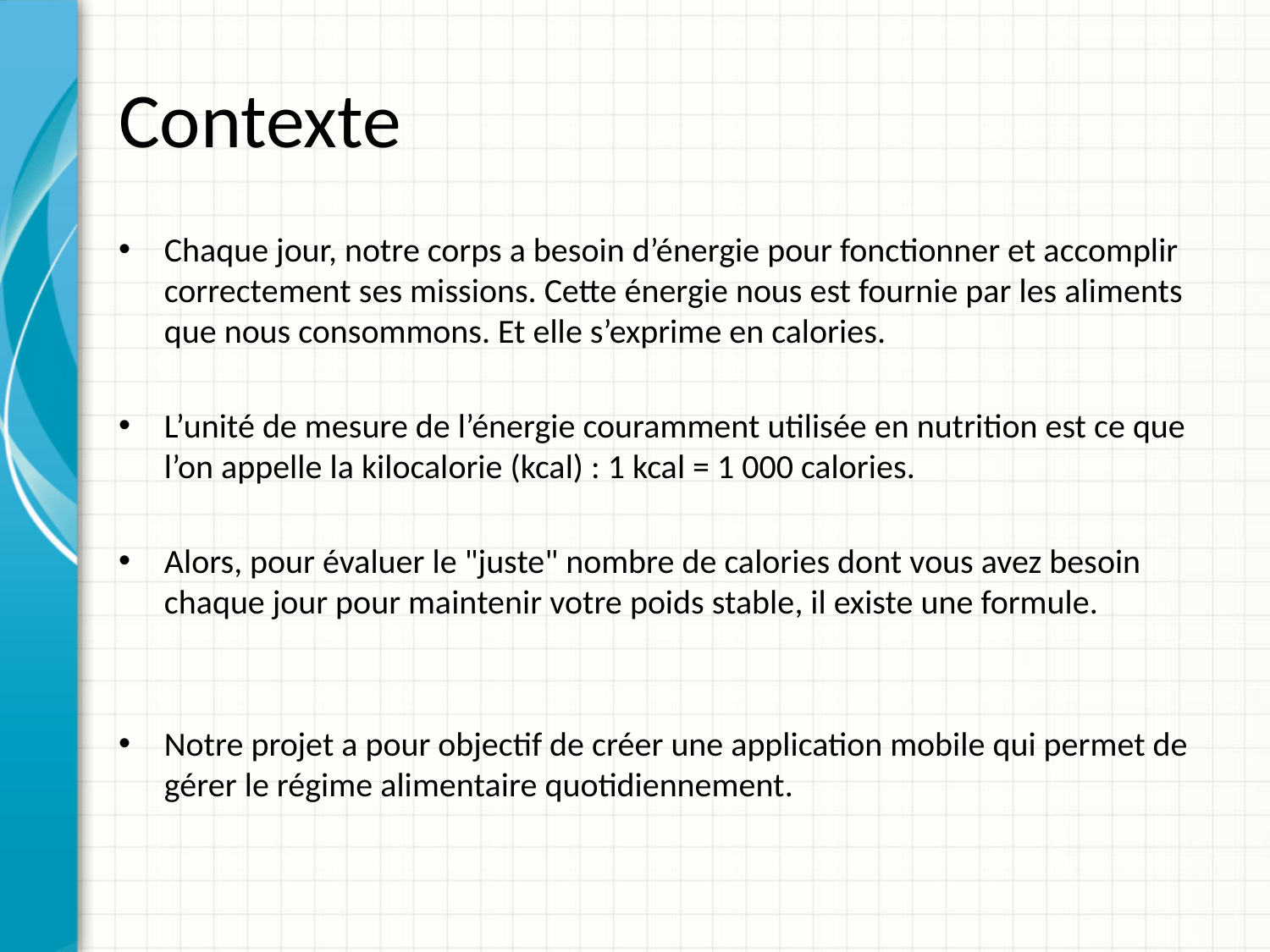

# Contexte
Chaque jour, notre corps a besoin d’énergie pour fonctionner et accomplir correctement ses missions. Cette énergie nous est fournie par les aliments que nous consommons. Et elle s’exprime en calories.

L’unité de mesure de l’énergie couramment utilisée en nutrition est ce que l’on appelle la kilocalorie (kcal) : 1 kcal = 1 000 calories.

Alors, pour évaluer le "juste" nombre de calories dont vous avez besoin chaque jour pour maintenir votre poids stable, il existe une formule.

Notre projet a pour objectif de créer une application mobile qui permet de gérer le régime alimentaire quotidiennement.